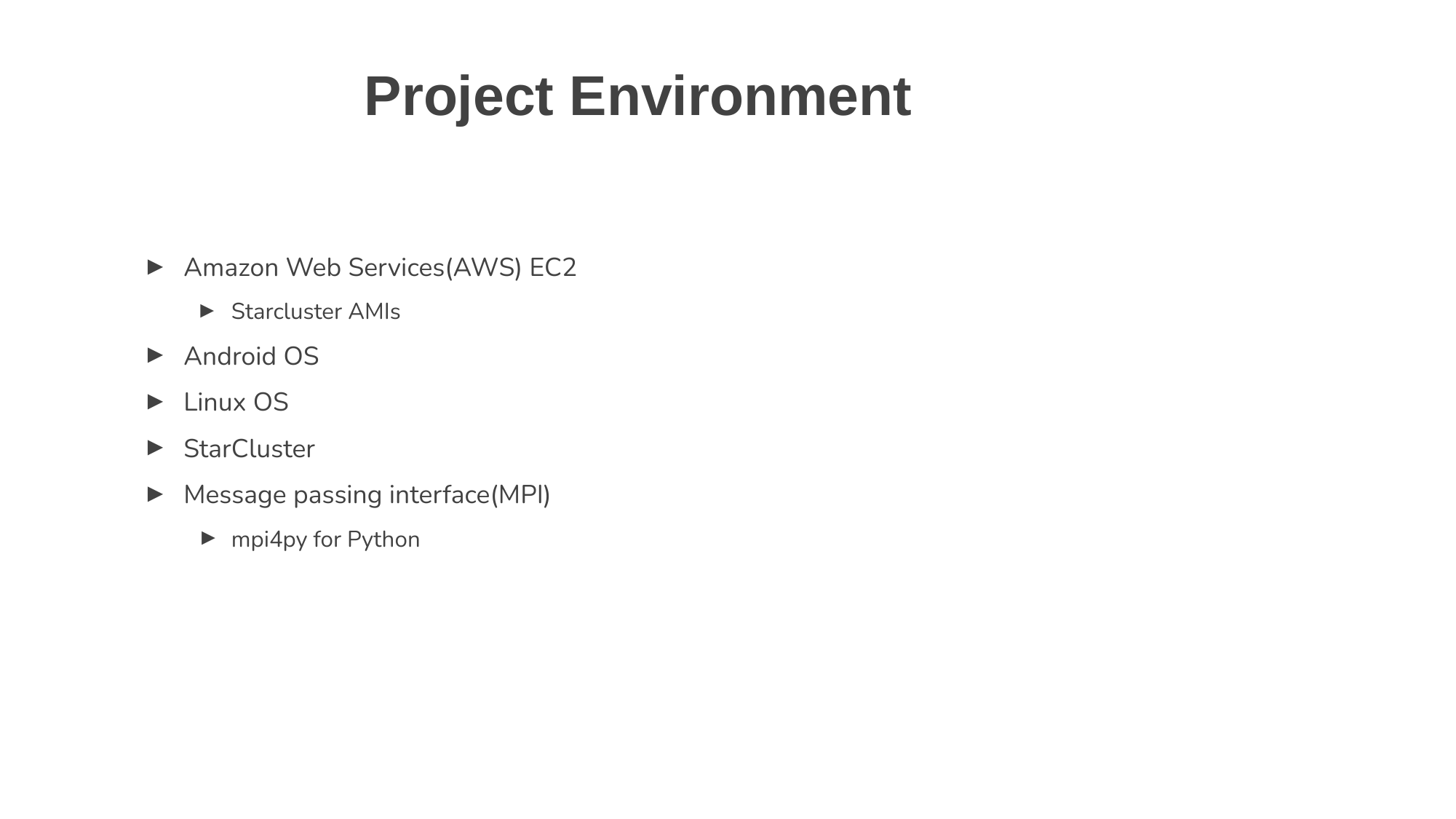

# Project Environment
Amazon Web Services(AWS) EC2
Starcluster AMIs
Android OS
Linux OS
StarCluster
Message passing interface(MPI)
mpi4py for Python